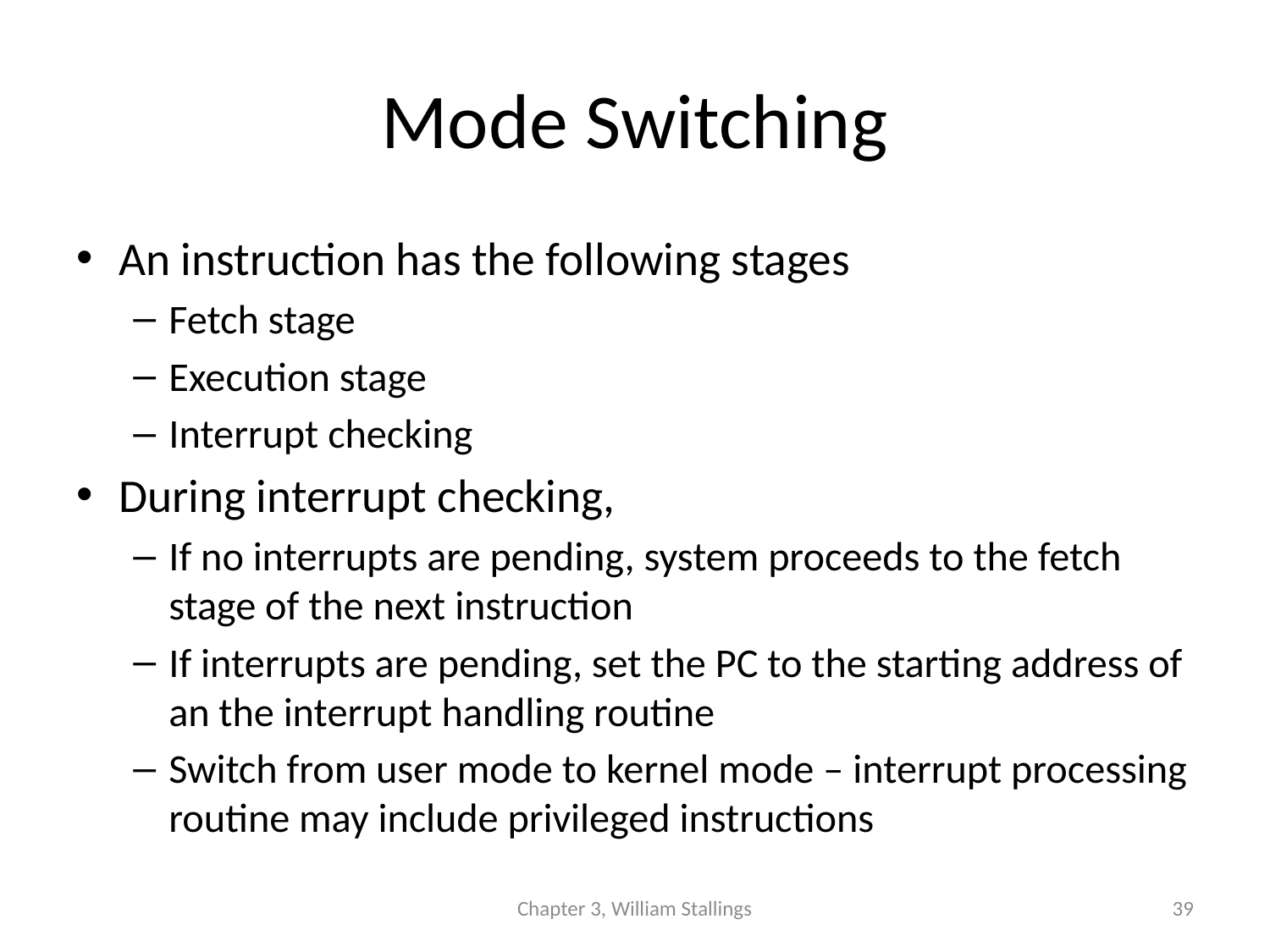

# Mode Switching
An instruction has the following stages
Fetch stage
Execution stage
Interrupt checking
During interrupt checking,
If no interrupts are pending, system proceeds to the fetch stage of the next instruction
If interrupts are pending, set the PC to the starting address of an the interrupt handling routine
Switch from user mode to kernel mode – interrupt processing routine may include privileged instructions
Chapter 3, William Stallings
39